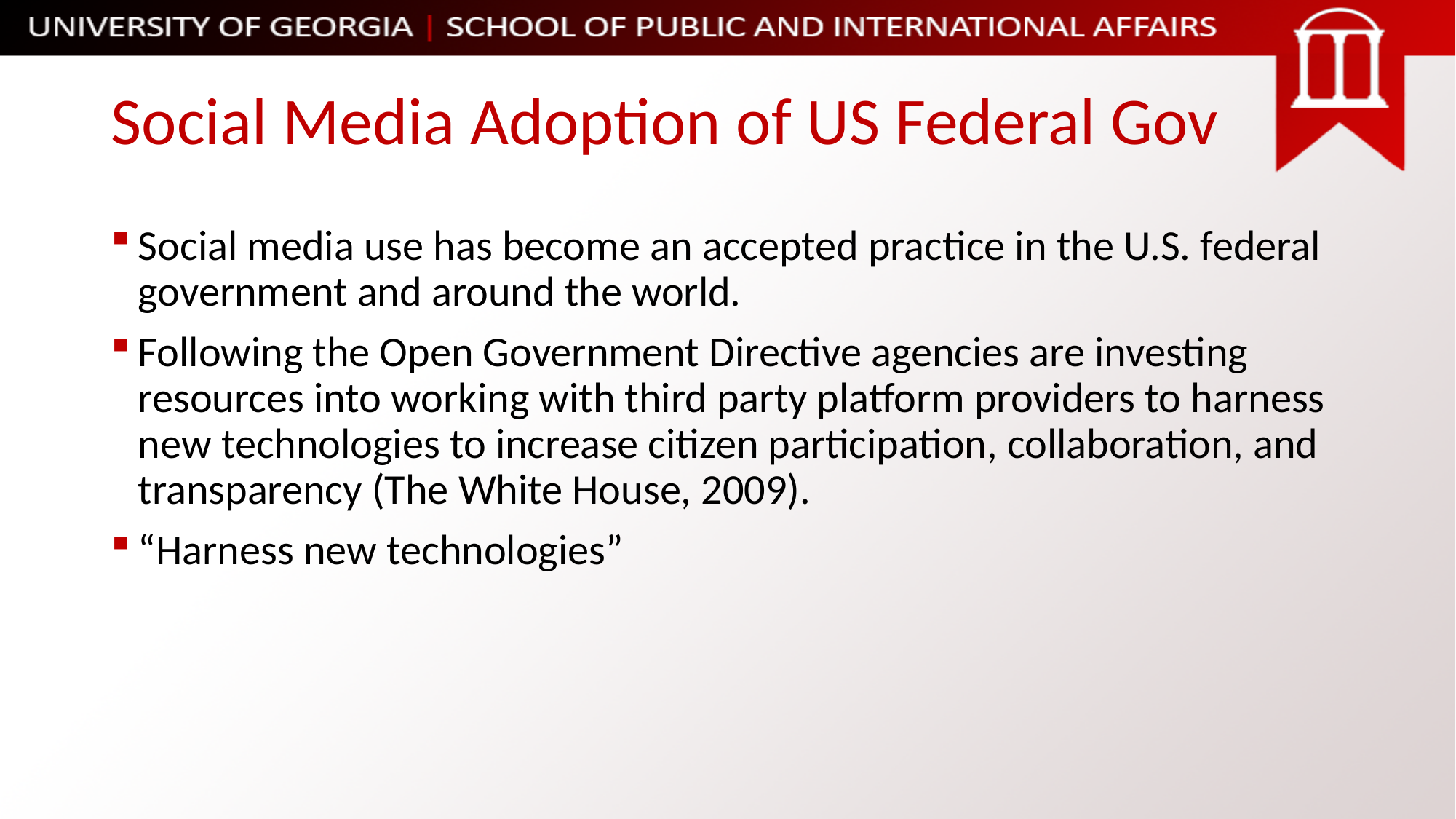

# Social Media Adoption of US Federal Gov
Social media use has become an accepted practice in the U.S. federal government and around the world.
Following the Open Government Directive agencies are investing resources into working with third party platform providers to harness new technologies to increase citizen participation, collaboration, and transparency (The White House, 2009).
“Harness new technologies”